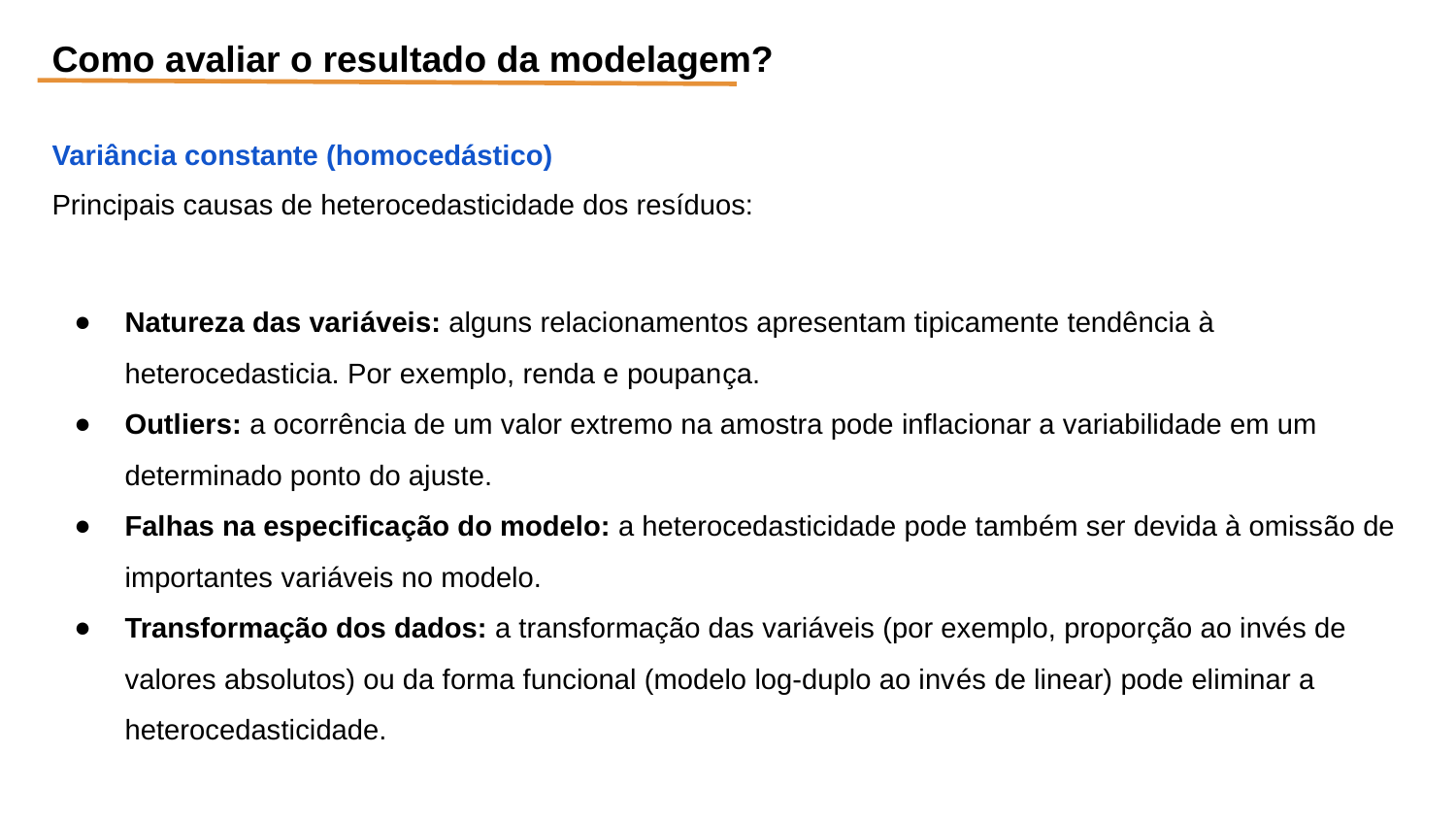

Como avaliar o resultado da modelagem?
Variância constante (homocedástico)
Principais causas de heterocedasticidade dos resíduos:

Natureza das variáveis: alguns relacionamentos apresentam tipicamente tendência à heterocedasticia. Por exemplo, renda e poupança.
Outliers: a ocorrência de um valor extremo na amostra pode inflacionar a variabilidade em um determinado ponto do ajuste.
Falhas na especificação do modelo: a heterocedasticidade pode também ser devida à omissão de importantes variáveis no modelo.
Transformação dos dados: a transformação das variáveis (por exemplo, proporção ao invés de valores absolutos) ou da forma funcional (modelo log-duplo ao invés de linear) pode eliminar a heterocedasticidade.